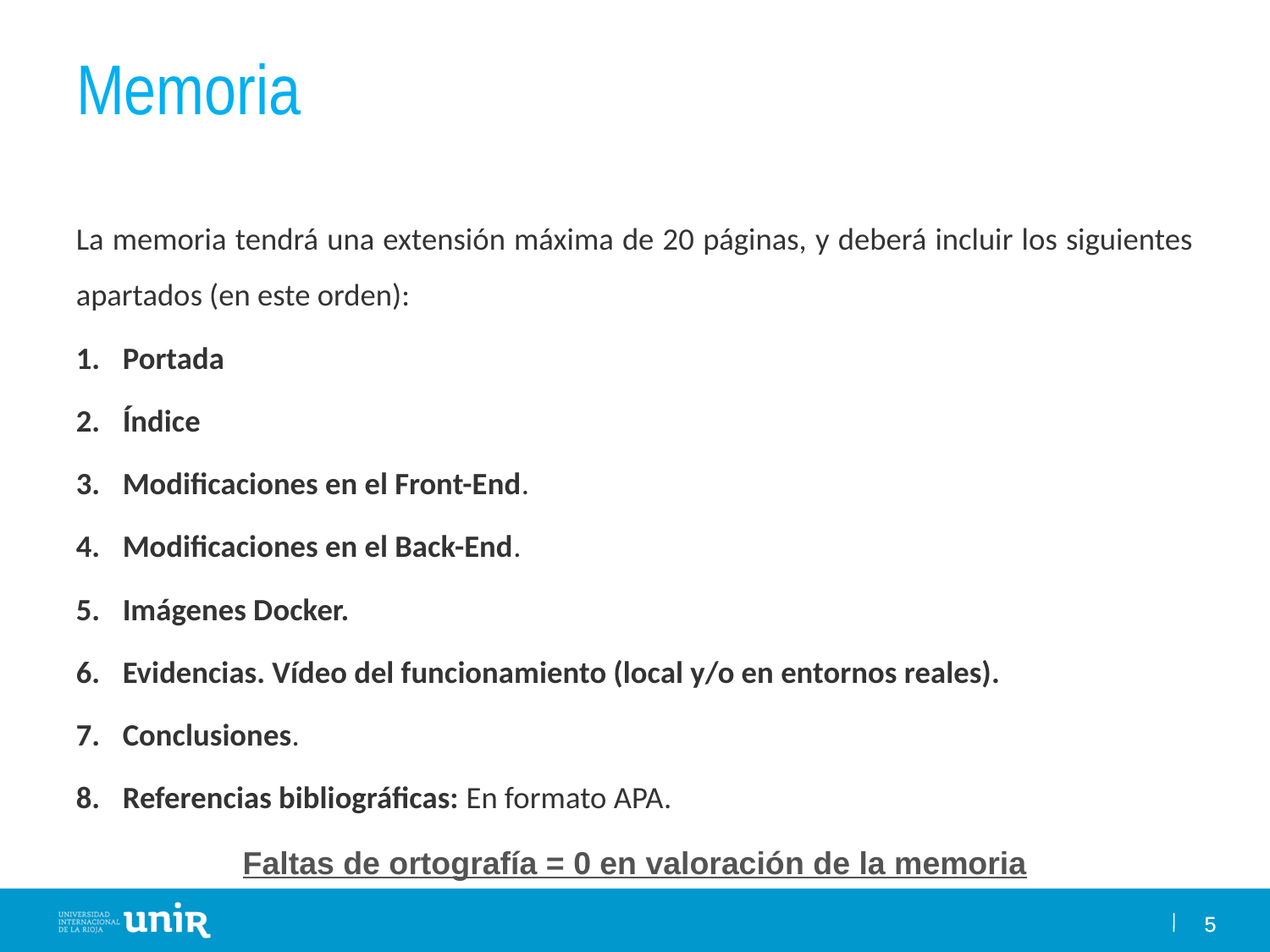

# Memoria
La memoria tendrá una extensión máxima de 20 páginas, y deberá incluir los siguientes apartados (en este orden):
Portada
Índice
Modificaciones en el Front-End.
Modificaciones en el Back-End.
Imágenes Docker.
Evidencias. Vídeo del funcionamiento (local y/o en entornos reales).
Conclusiones.
Referencias bibliográficas: En formato APA.

Faltas de ortografía = 0 en valoración de la memoria
5
5